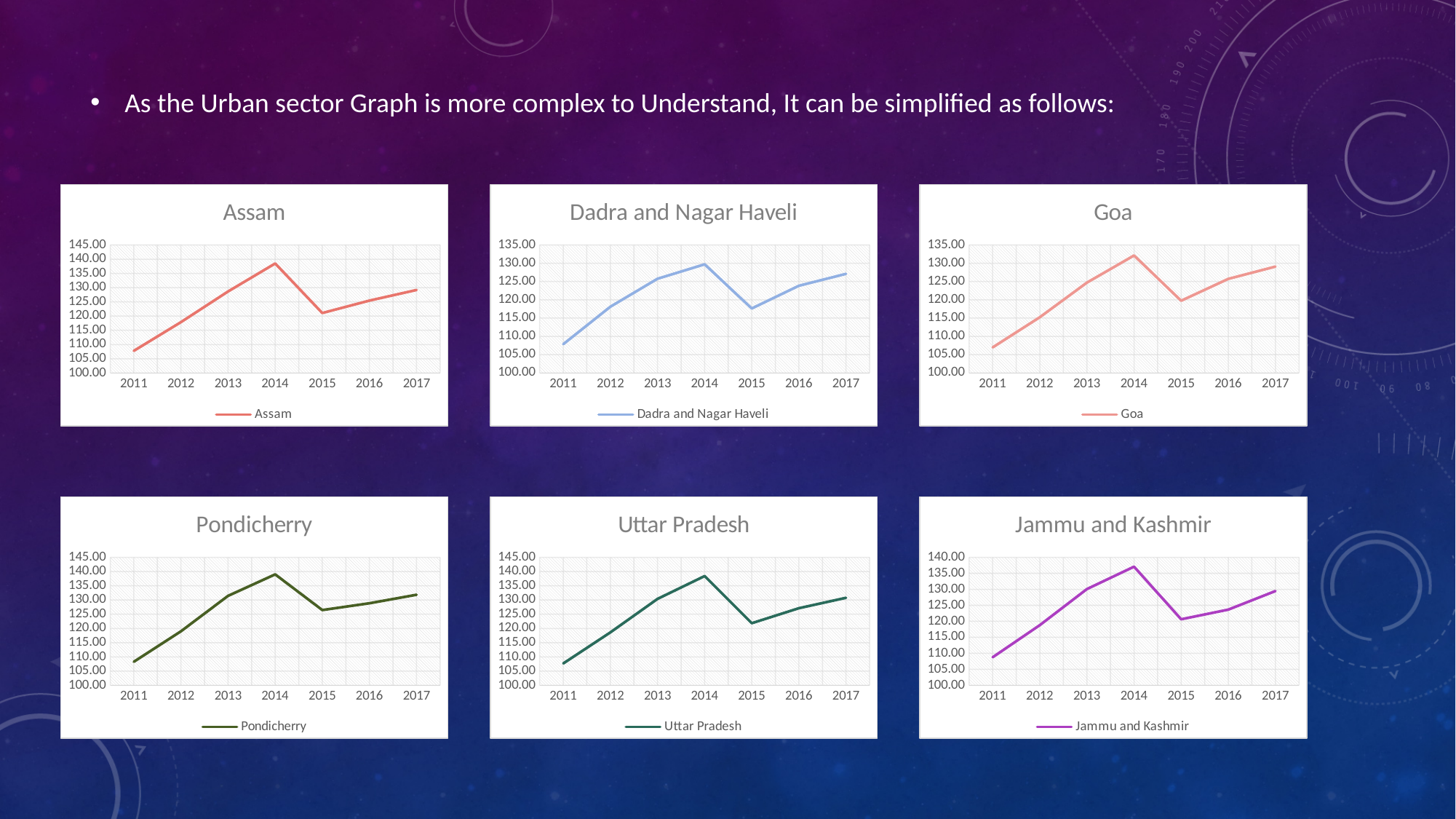

As the Urban sector Graph is more complex to Understand, It can be simplified as follows:

### Chart:

| Category | Assam |
|---|---|
| 2011 | 107.76666666666667 |
| 2012 | 117.87499999999999 |
| 2013 | 128.64545454545458 |
| 2014 | 138.475 |
| 2015 | 121.075 |
| 2016 | 125.43333333333334 |
| 2017 | 129.175 |

### Chart:

| Category | Dadra and Nagar Haveli |
|---|---|
| 2011 | 107.85833333333333 |
| 2012 | 118.10833333333333 |
| 2013 | 125.75454545454545 |
| 2014 | 129.70000000000002 |
| 2015 | 117.63333333333334 |
| 2016 | 123.84166666666665 |
| 2017 | 127.09166666666668 |

### Chart:

| Category | Goa |
|---|---|
| 2011 | 106.97500000000001 |
| 2012 | 115.23333333333335 |
| 2013 | 124.7 |
| 2014 | 132.11666666666667 |
| 2015 | 119.74166666666666 |
| 2016 | 125.71666666666665 |
| 2017 | 129.08333333333334 |

### Chart:

| Category | Uttar Pradesh |
|---|---|
| 2011 | 107.69166666666665 |
| 2012 | 118.62499999999999 |
| 2013 | 130.39090909090908 |
| 2014 | 138.425 |
| 2015 | 121.85000000000001 |
| 2016 | 127.125 |
| 2017 | 130.78333333333333 |

### Chart:

| Category | Jammu and Kashmir |
|---|---|
| 2011 | 108.76666666666665 |
| 2012 | 118.80833333333334 |
| 2013 | 130.08181818181816 |
| 2014 | 137.08333333333334 |
| 2015 | 120.64166666666667 |
| 2016 | 123.64999999999999 |
| 2017 | 129.45000000000002 |

### Chart:

| Category | Pondicherry |
|---|---|
| 2011 | 108.29166666666669 |
| 2012 | 119.00833333333331 |
| 2013 | 131.45454545454547 |
| 2014 | 139.00833333333335 |
| 2015 | 126.46666666666665 |
| 2016 | 128.85 |
| 2017 | 131.84166666666667 |